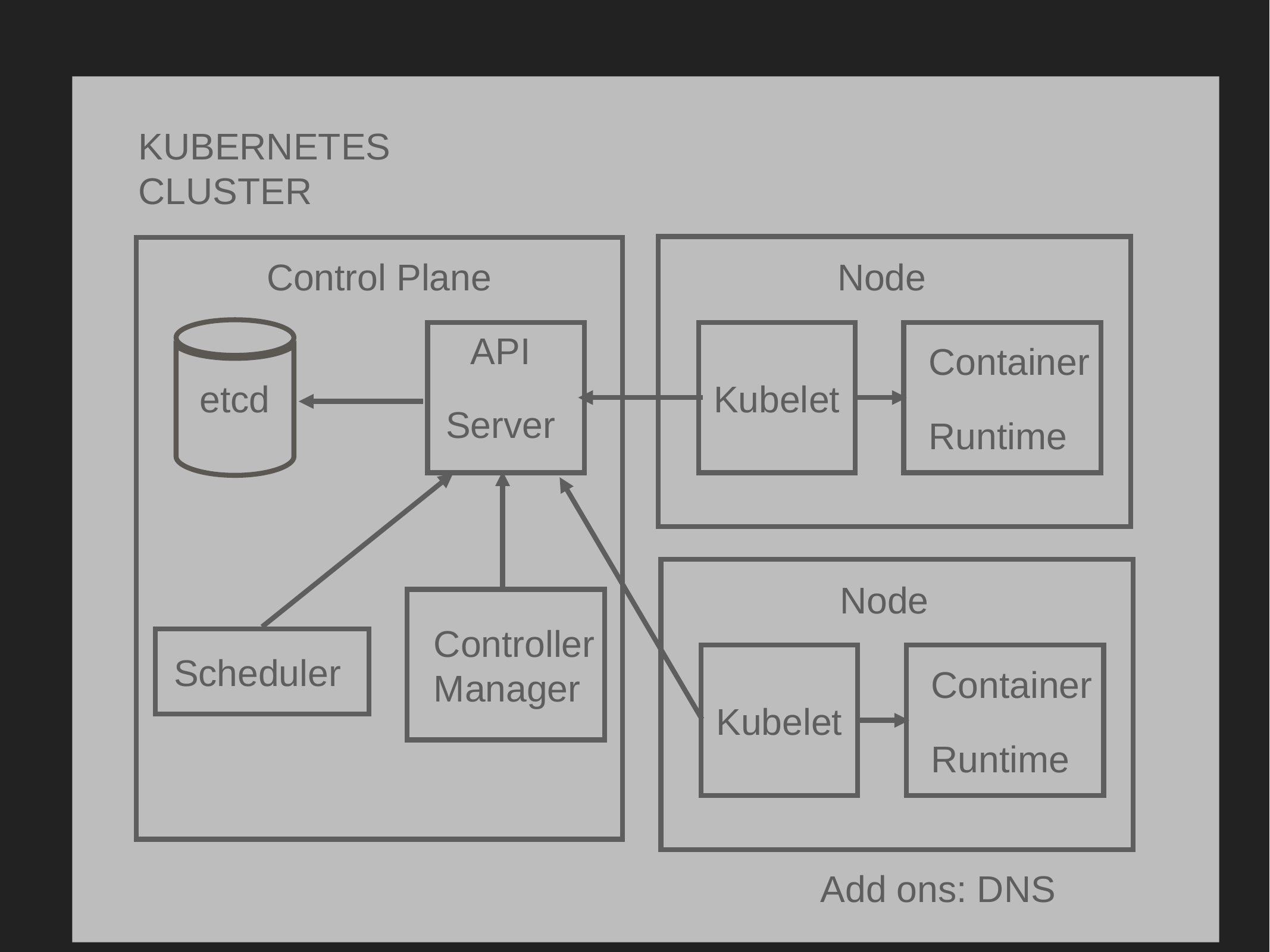

KUBERNETES
CLUSTER

Control Plane
Node

API
Server
Container
Runtime
etcd
Kubelet

Node

Controller
Manager

Scheduler

Container
Runtime
Kubelet

Add ons: DNS